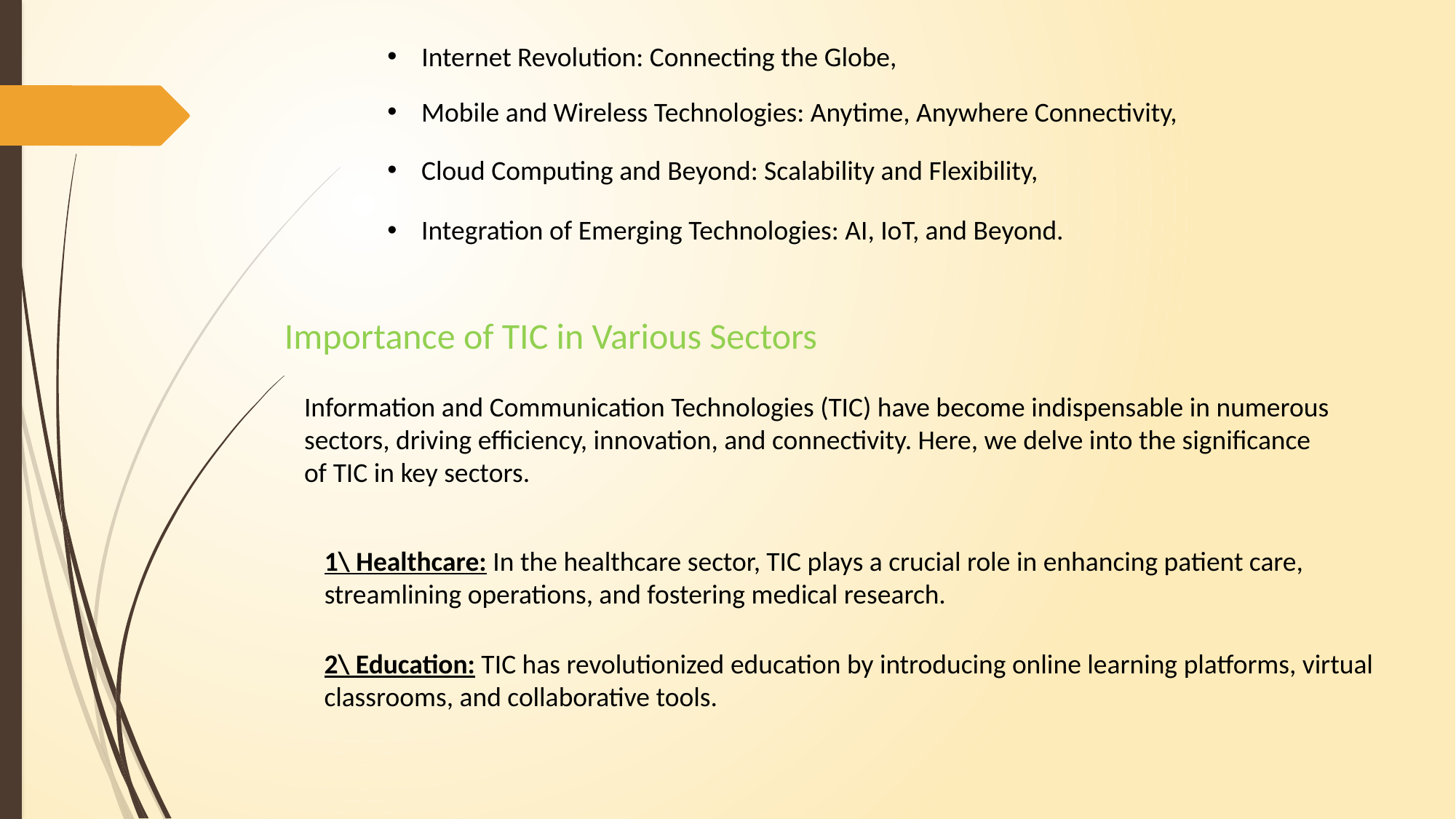

Internet Revolution: Connecting the Globe,
Mobile and Wireless Technologies: Anytime, Anywhere Connectivity,
Cloud Computing and Beyond: Scalability and Flexibility,
Integration of Emerging Technologies: AI, IoT, and Beyond.
Importance of TIC in Various Sectors
Information and Communication Technologies (TIC) have become indispensable in numerous sectors, driving efficiency, innovation, and connectivity. Here, we delve into the significance of TIC in key sectors.
1\ Healthcare: In the healthcare sector, TIC plays a crucial role in enhancing patient care, streamlining operations, and fostering medical research.
2\ Education: TIC has revolutionized education by introducing online learning platforms, virtual classrooms, and collaborative tools.